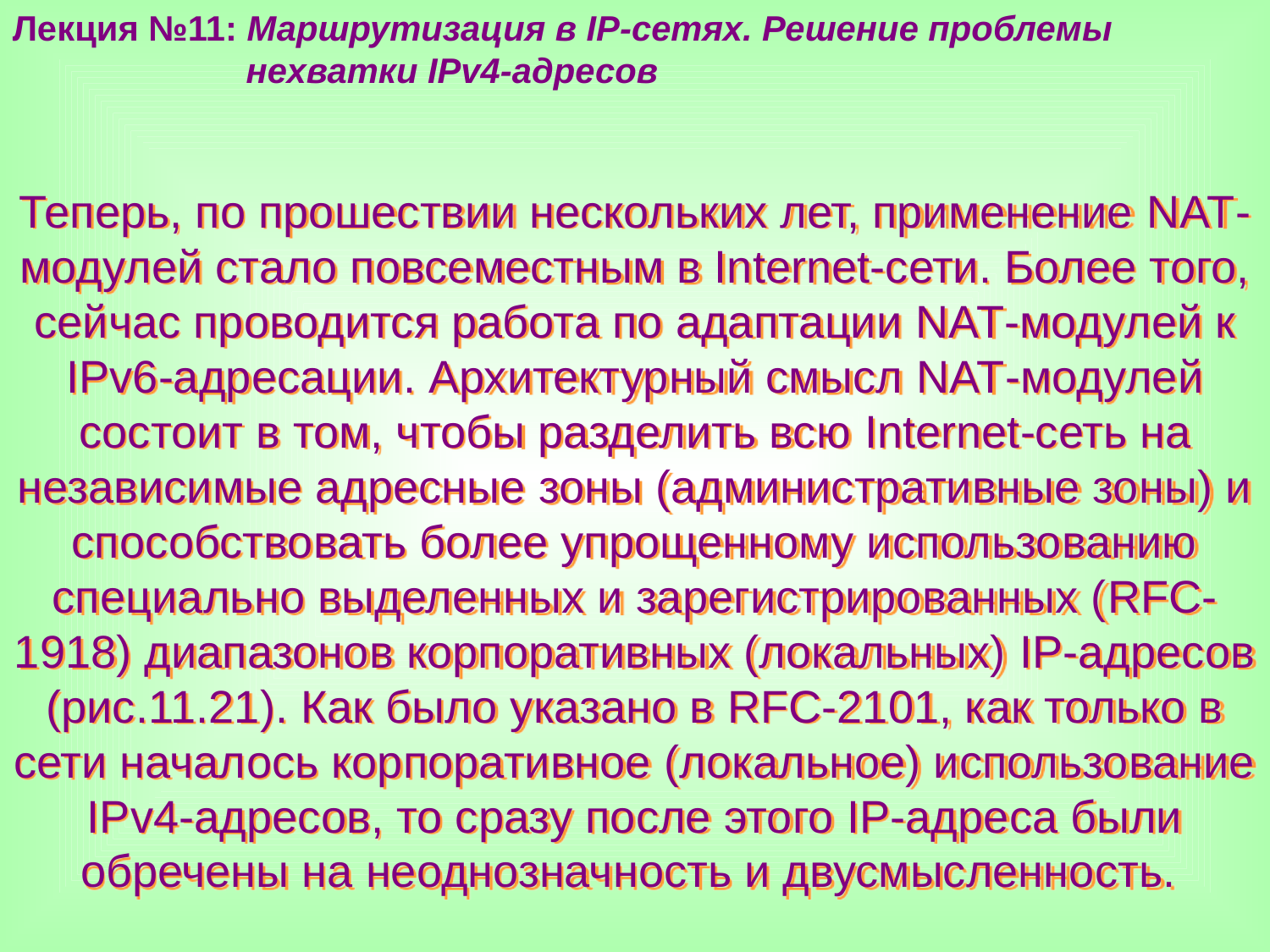

Лекция №11: Маршрутизация в IP-сетях. Решение проблемы
                        нехватки IPv4-адресов
Теперь, по прошествии нескольких лет, применение NAT-модулей стало повсеместным в Internet-сети. Более того, сейчас проводится работа по адаптации NAT-модулей к IPv6-адресации. Архитектурный смысл NAT-модулей состоит в том, чтобы разделить всю Internet-сеть на независимые адресные зоны (административные зоны) и способствовать более упрощенному использованию специально выделенных и зарегистрированных (RFC-1918) диапазонов корпоративных (локальных) IP-адресов (рис.11.21). Как было указано в RFC-2101, как только в сети началось корпоративное (локальное) использование IPv4-адресов, то сразу после этого IP-адреса были обречены на неоднозначность и двусмысленность.